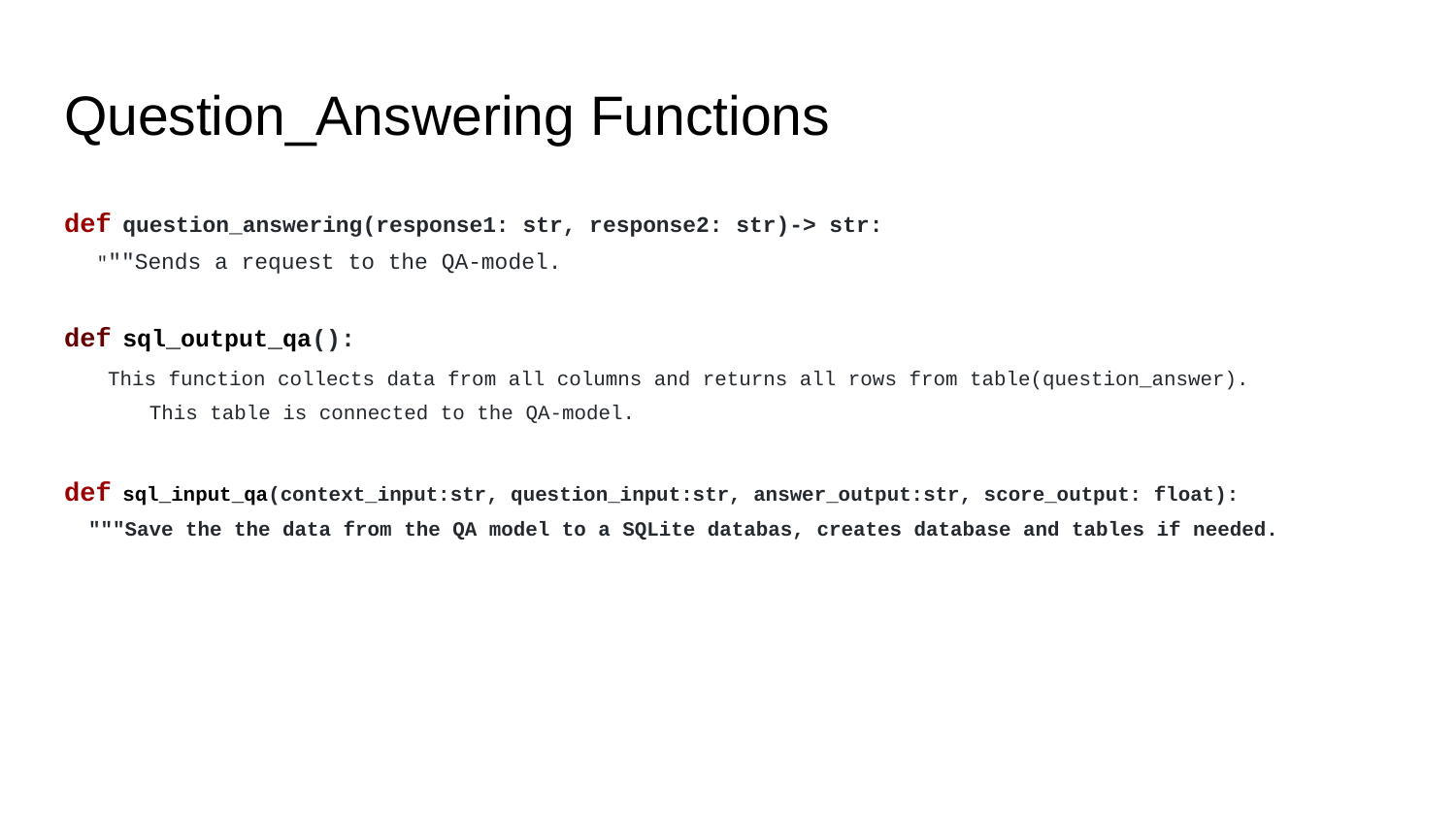

# Question_Answering Functions
def question_answering(response1: str, response2: str)-> str:
   """Sends a request to the QA-model.

def sql_output_qa():
   This function collects data from all columns and returns all rows from table(question_answer).
       This table is connected to the QA-model.

def sql_input_qa(context_input:str, question_input:str, answer_output:str, score_output: float):
  """Save the the data from the QA model to a SQLite databas, creates database and tables if needed.